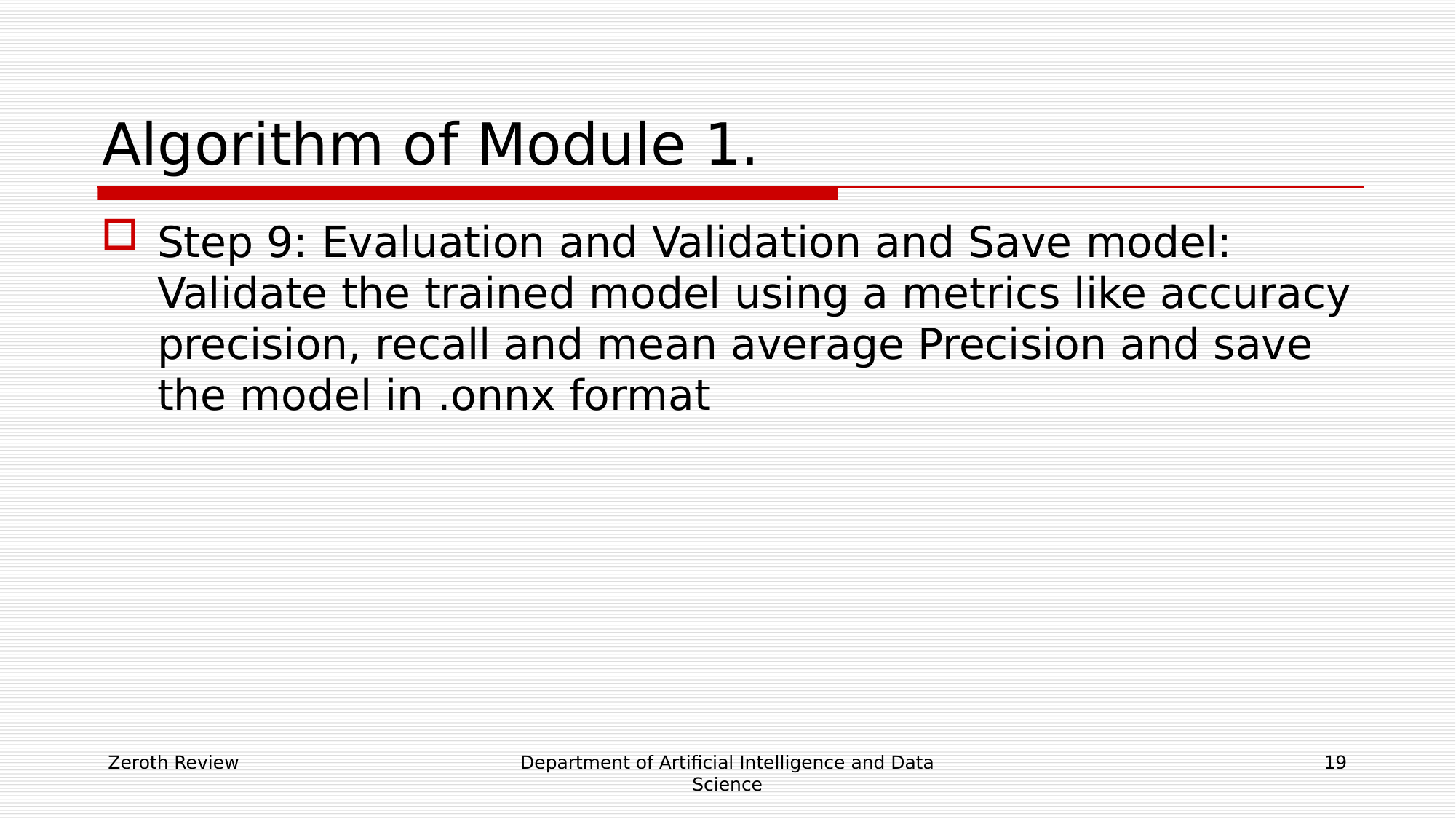

# Algorithm of Module 1.
Step 9: Evaluation and Validation and Save model: Validate the trained model using a metrics like accuracy precision, recall and mean average Precision and save the model in .onnx format
Zeroth Review
Department of Artificial Intelligence and Data Science
19